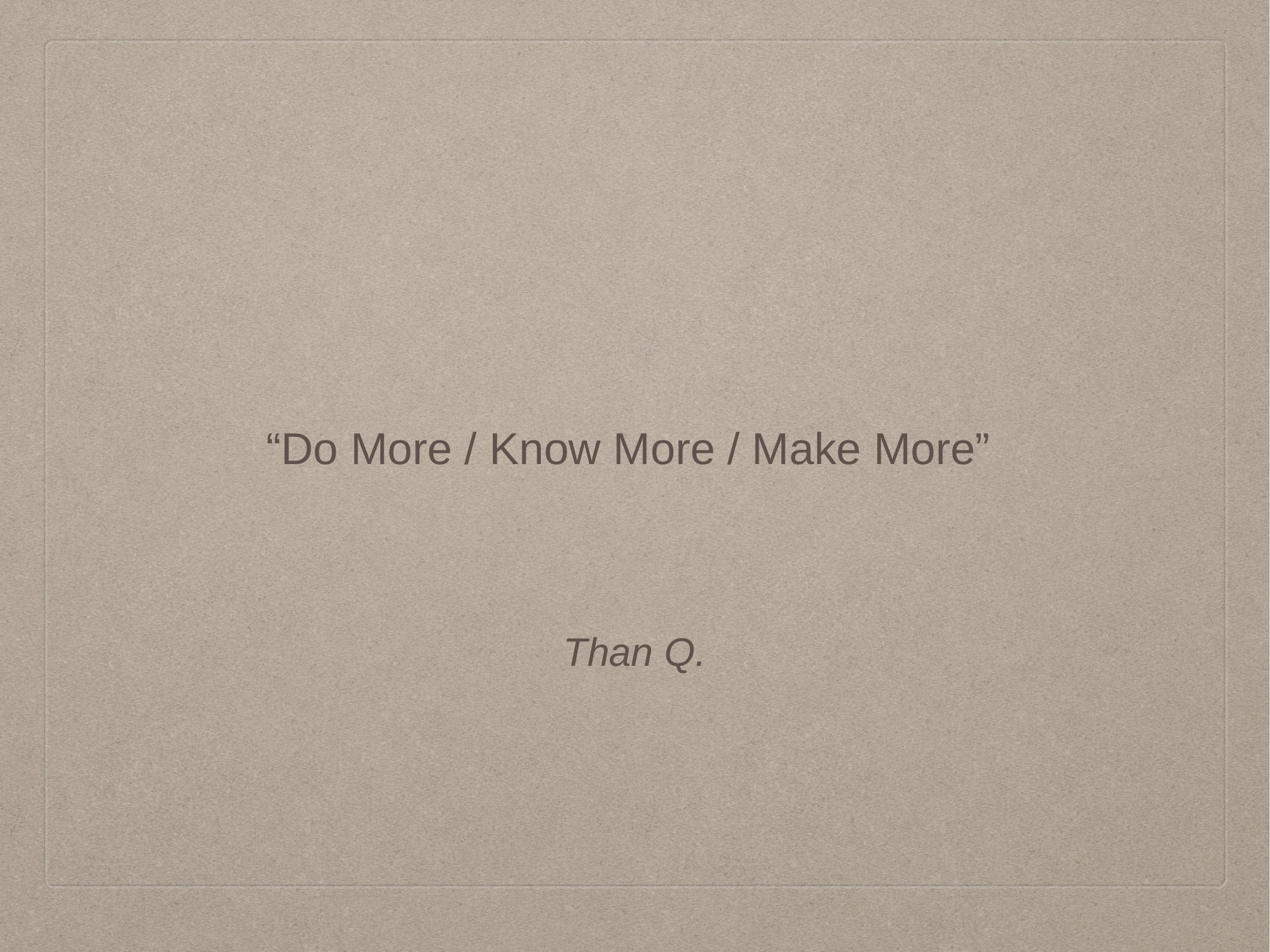

“Do More / Know More / Make More”
Than Q.